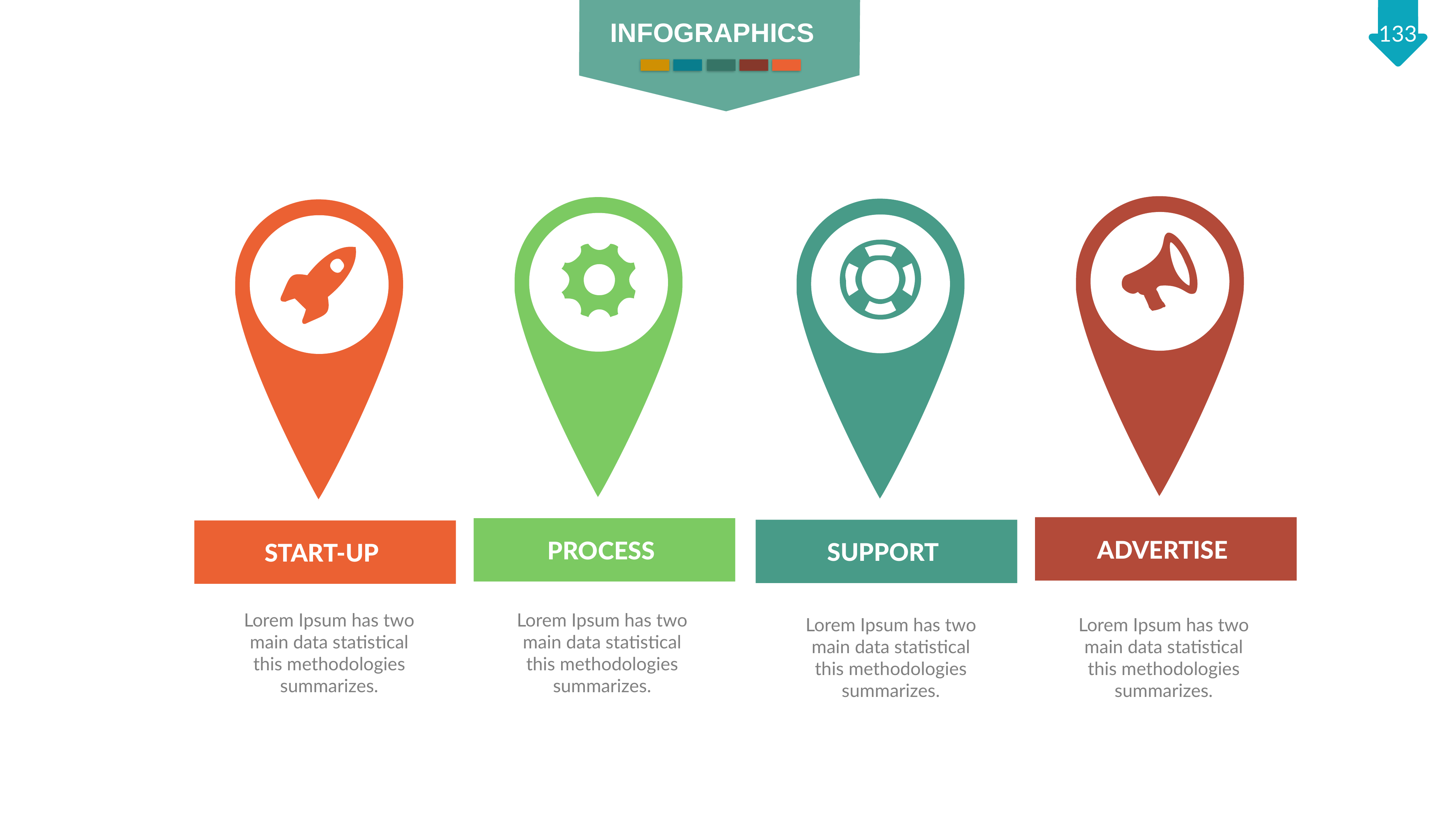

INFOGRAPHICS

ADVERTISE

PROCESS

SUPPORT

START-UP
Lorem Ipsum has two main data statistical this methodologies summarizes.
Lorem Ipsum has two main data statistical this methodologies summarizes.
Lorem Ipsum has two main data statistical this methodologies summarizes.
Lorem Ipsum has two main data statistical this methodologies summarizes.